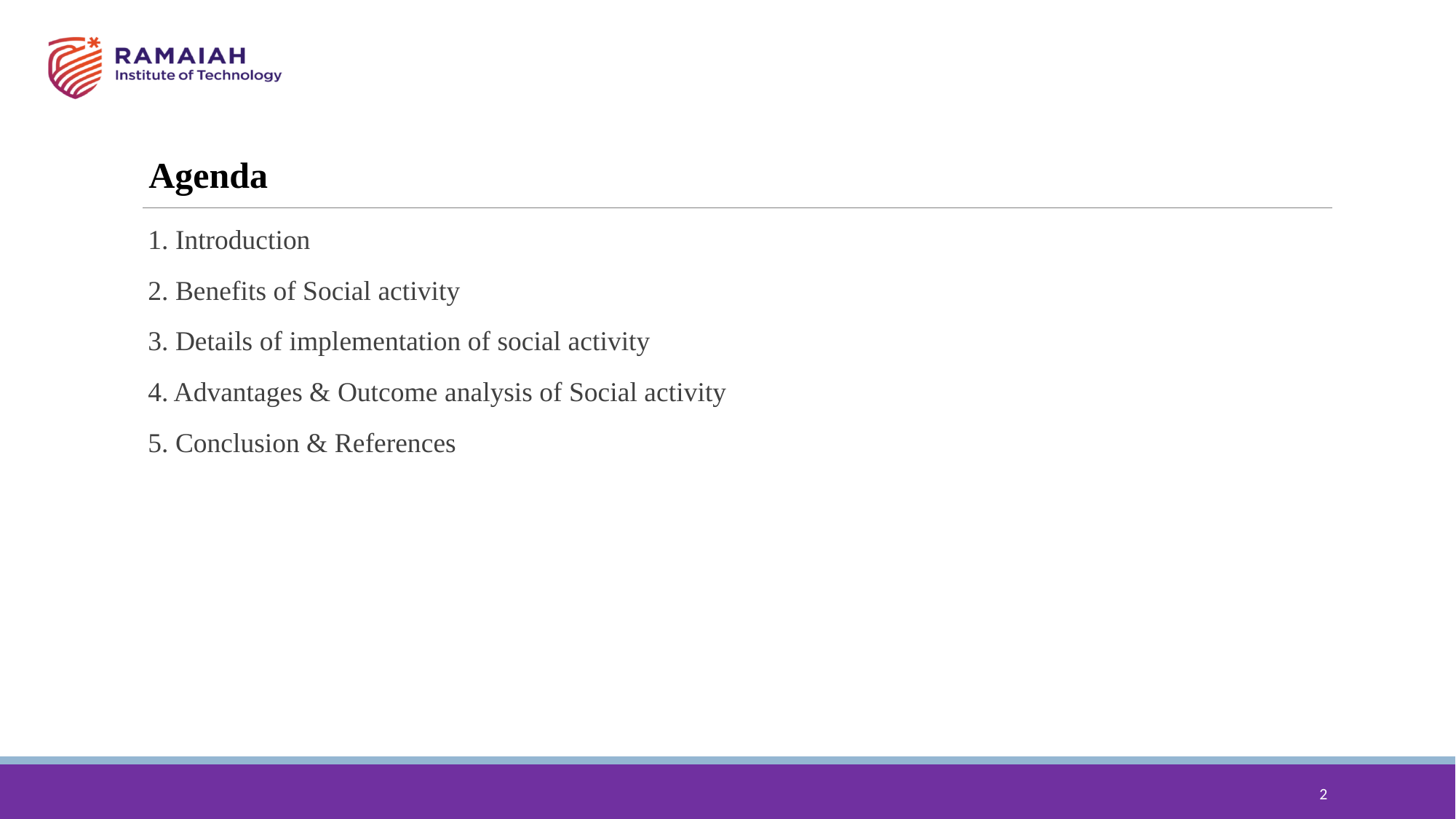

Agenda
1. Introduction
2. Benefits of Social activity
3. Details of implementation of social activity
4. Advantages & Outcome analysis of Social activity
5. Conclusion & References

2